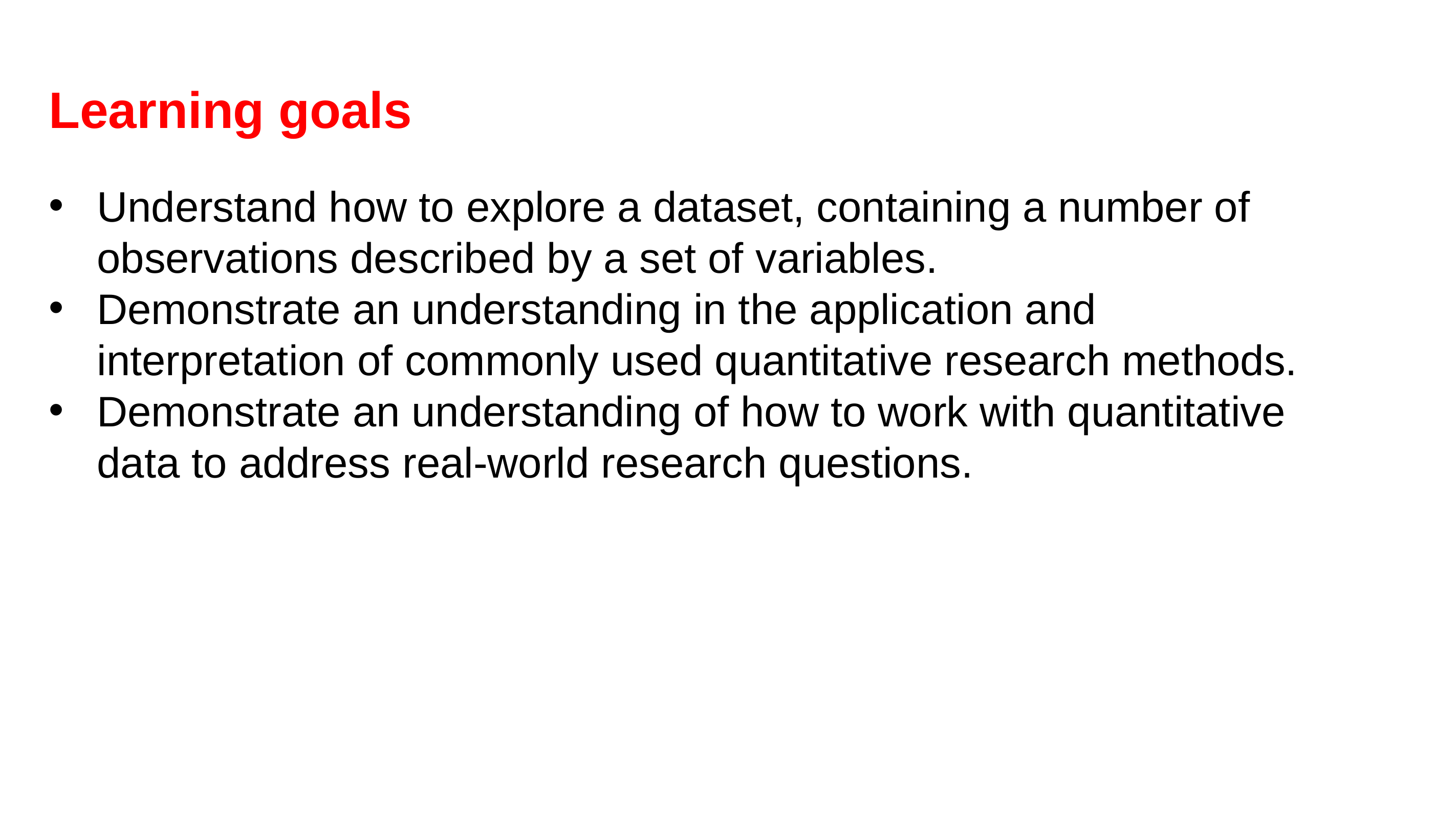

Learning goals
Understand how to explore a dataset, containing a number of observations described by a set of variables.
Demonstrate an understanding in the application and interpretation of commonly used quantitative research methods.
Demonstrate an understanding of how to work with quantitative data to address real-world research questions.
8